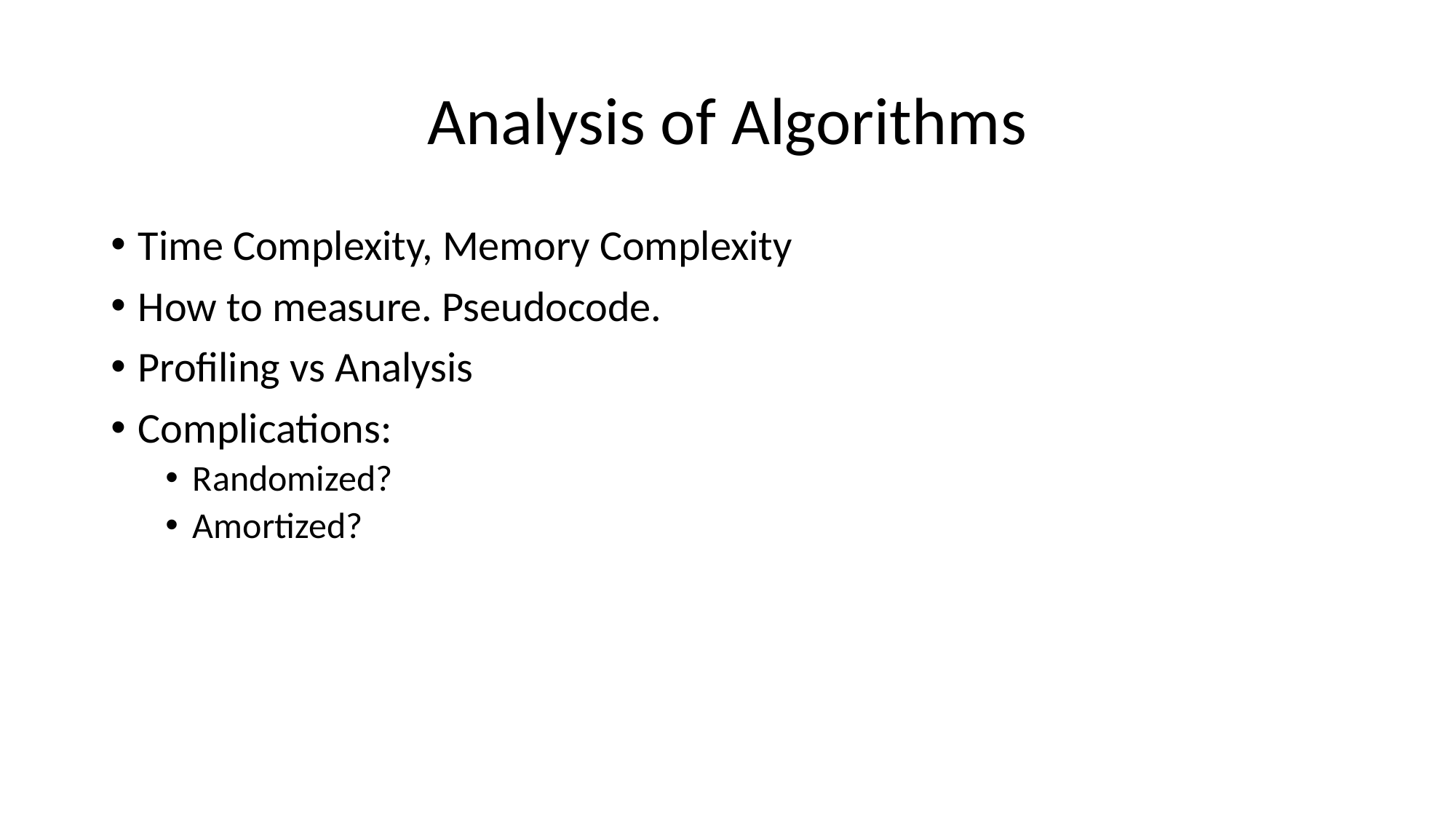

# Analysis of Algorithms
Time Complexity, Memory Complexity
How to measure. Pseudocode.
Profiling vs Analysis
Complications:
Randomized?
Amortized?